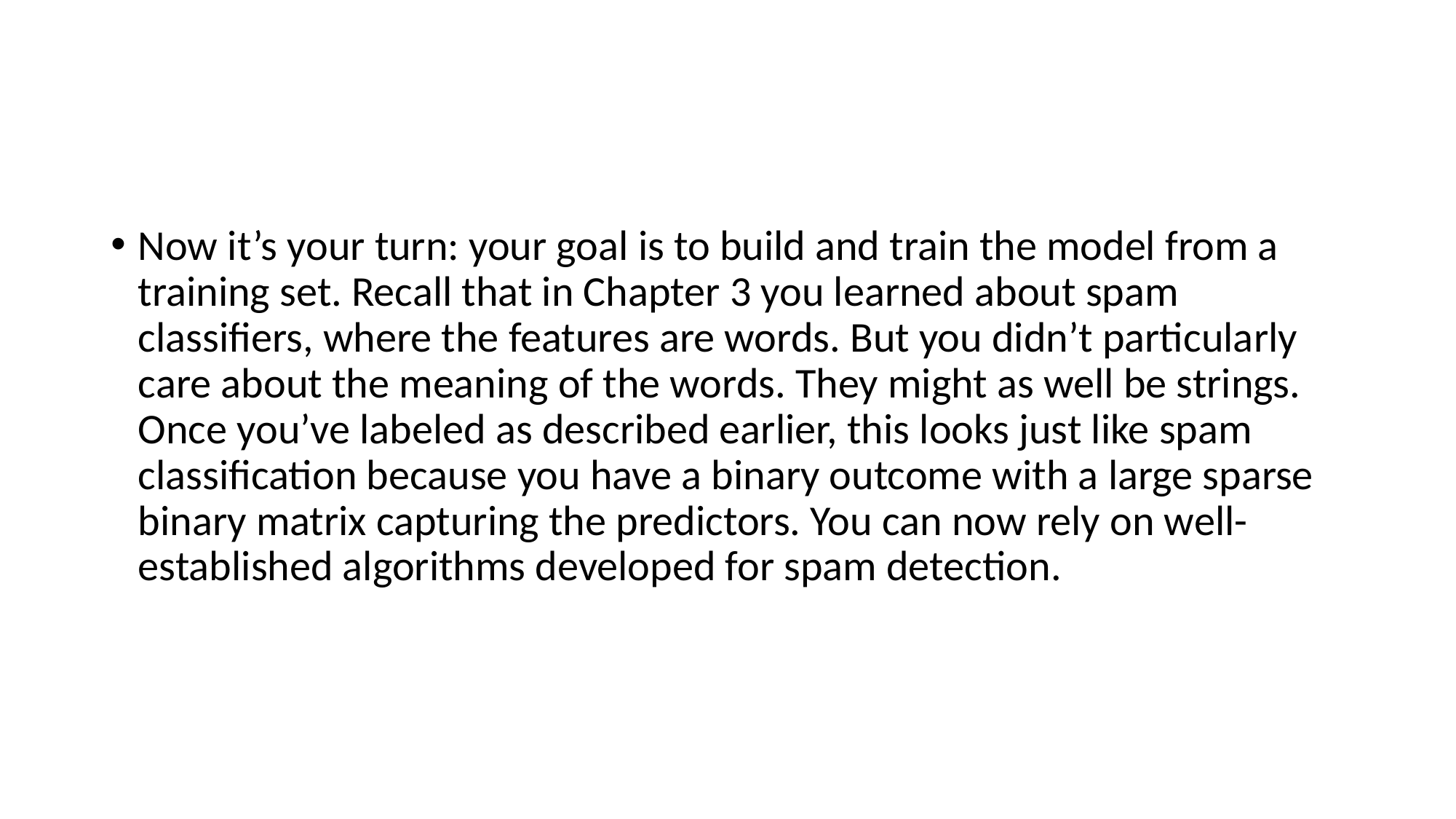

#
Now it’s your turn: your goal is to build and train the model from a training set. Recall that in Chapter 3 you learned about spam classifiers, where the features are words. But you didn’t particularly care about the meaning of the words. They might as well be strings. Once you’ve labeled as described earlier, this looks just like spam classification because you have a binary outcome with a large sparse binary matrix capturing the predictors. You can now rely on well-established algorithms developed for spam detection.